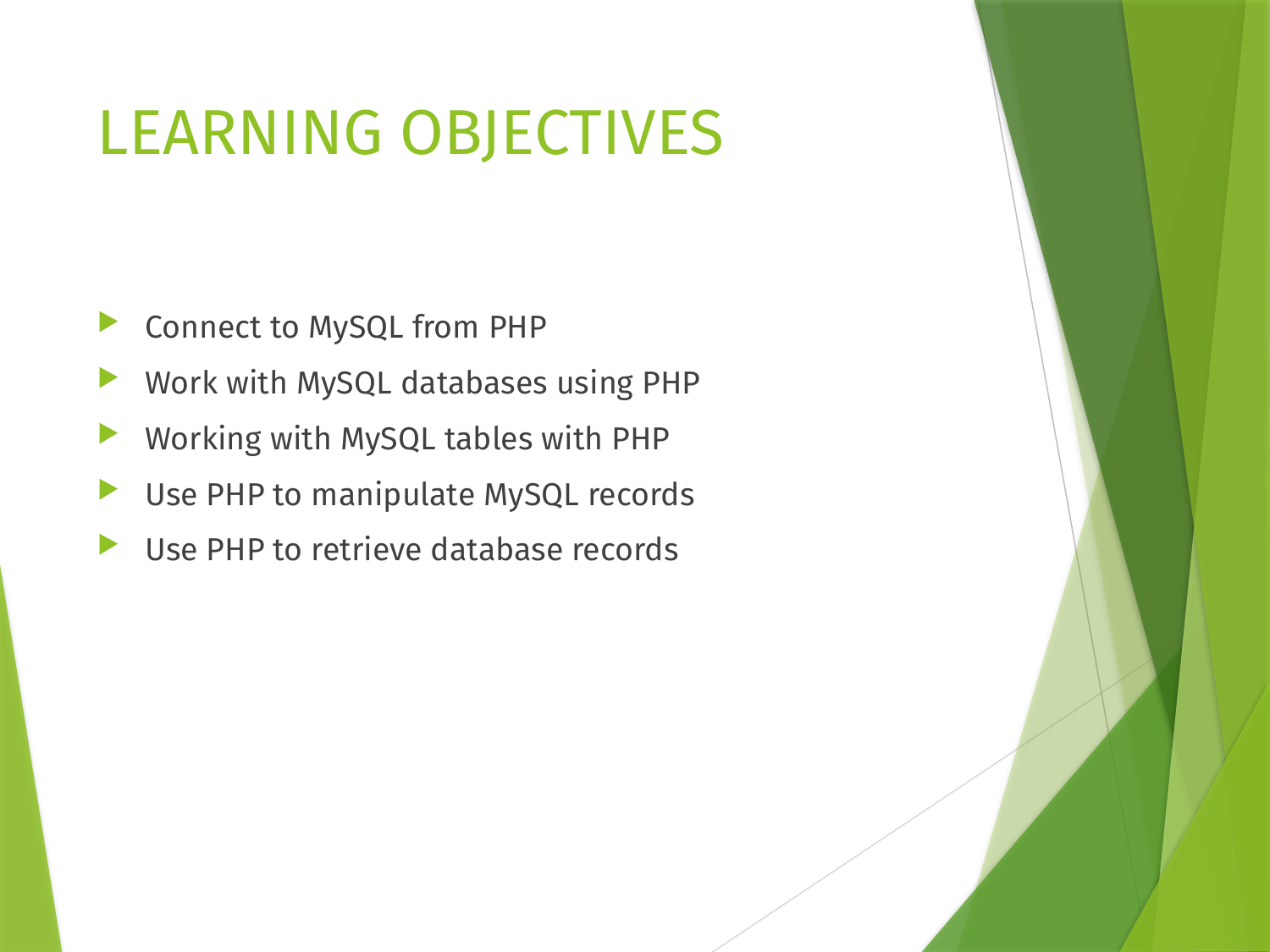

# LEARNING OBJECTIVES
Connect to MySQL from PHP
Work with MySQL databases using PHP
Working with MySQL tables with PHP
Use PHP to manipulate MySQL records
Use PHP to retrieve database records